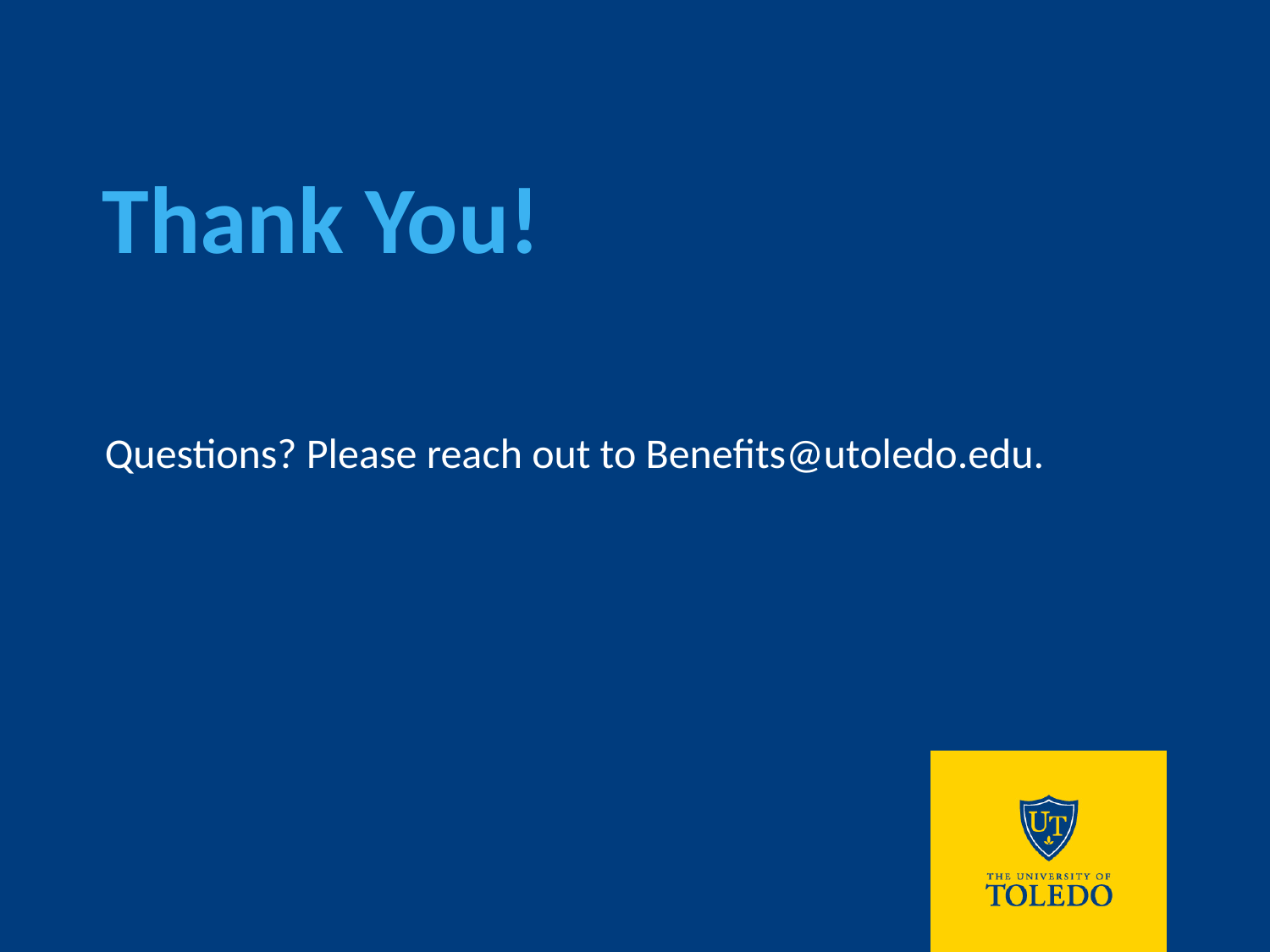

Thank You!
Questions? Please reach out to Benefits@utoledo.edu.